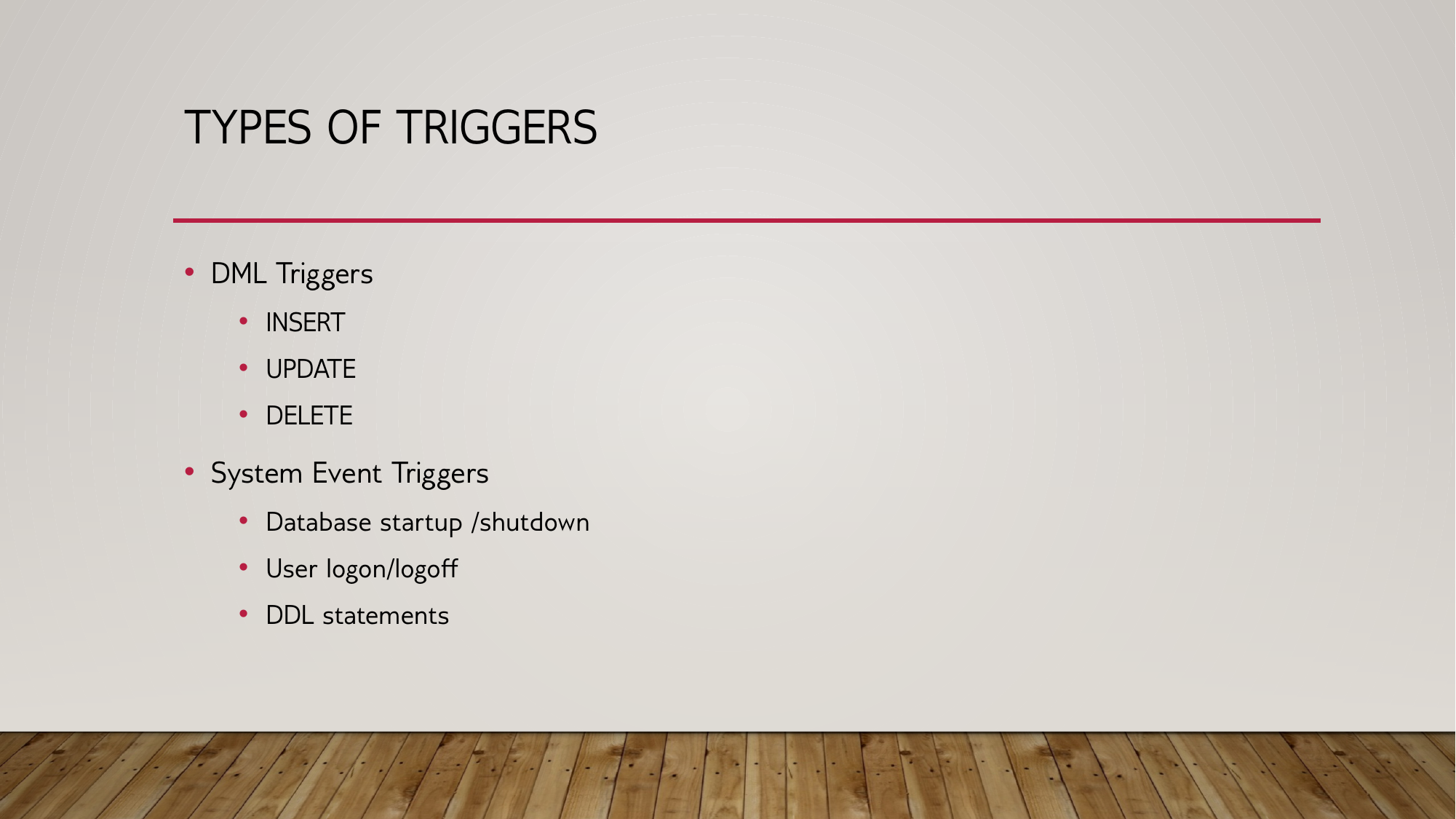

# Types of Triggers
DML Triggers
INSERT
UPDATE
DELETE
System Event Triggers
Database startup /shutdown
User logon/logoff
DDL statements